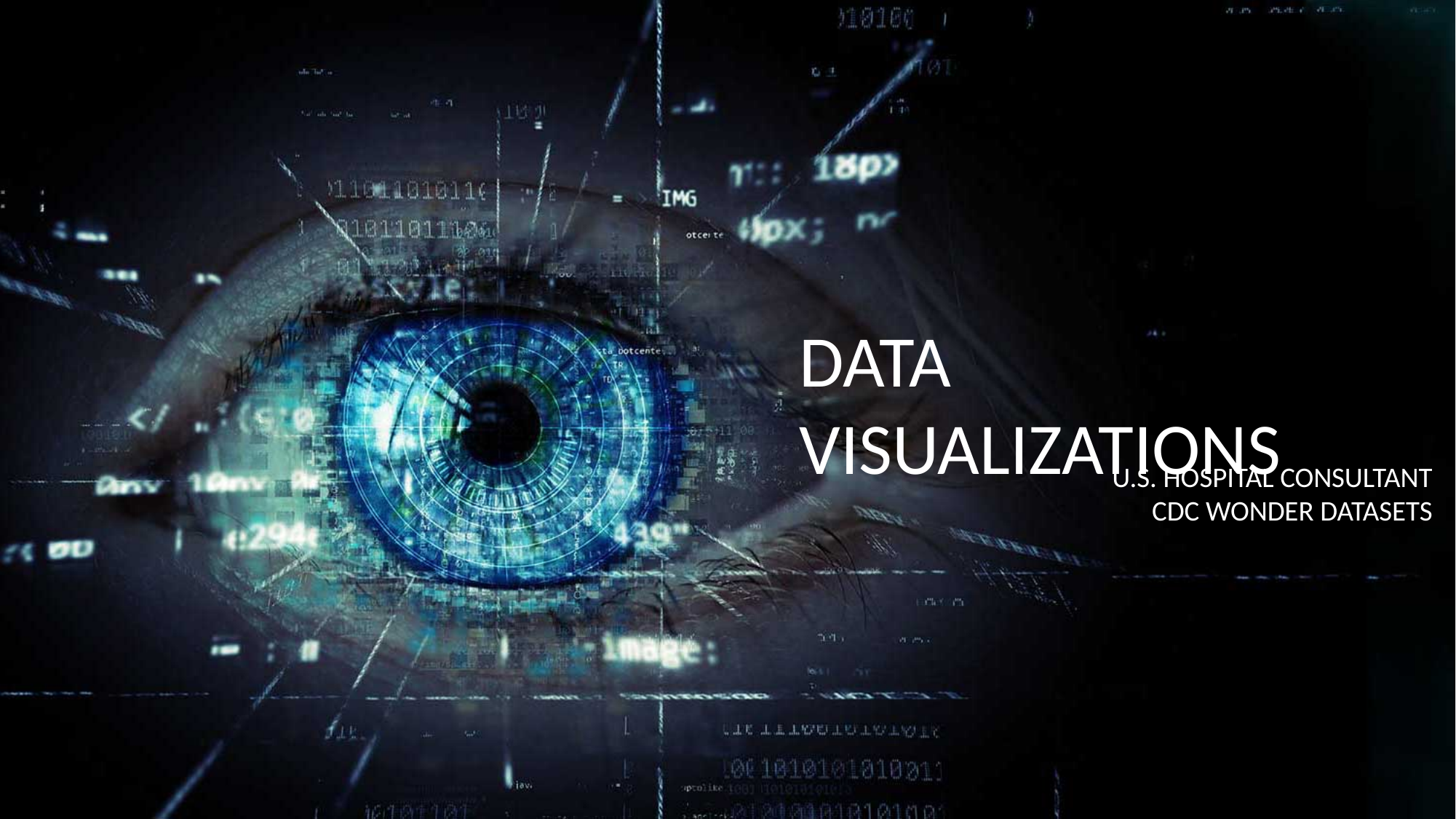

DATA VISUALIZATIONS
U.S. HOSPITAL CONSULTANT
CDC WONDER DATASETS